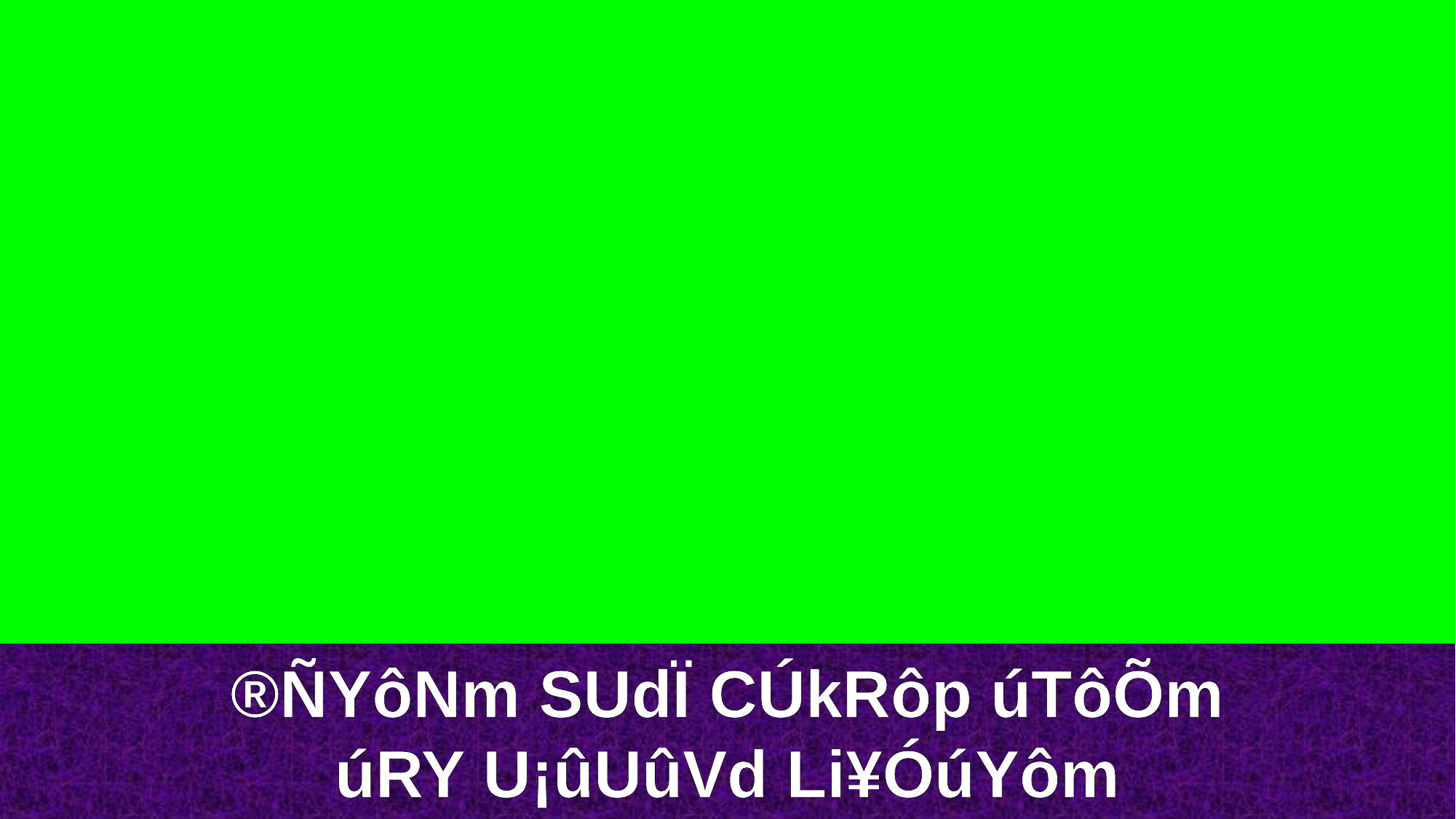

®ÑYôNm SUdÏ CÚkRôp úTôÕm
úRY U¡ûUûVd Li¥ÓúYôm